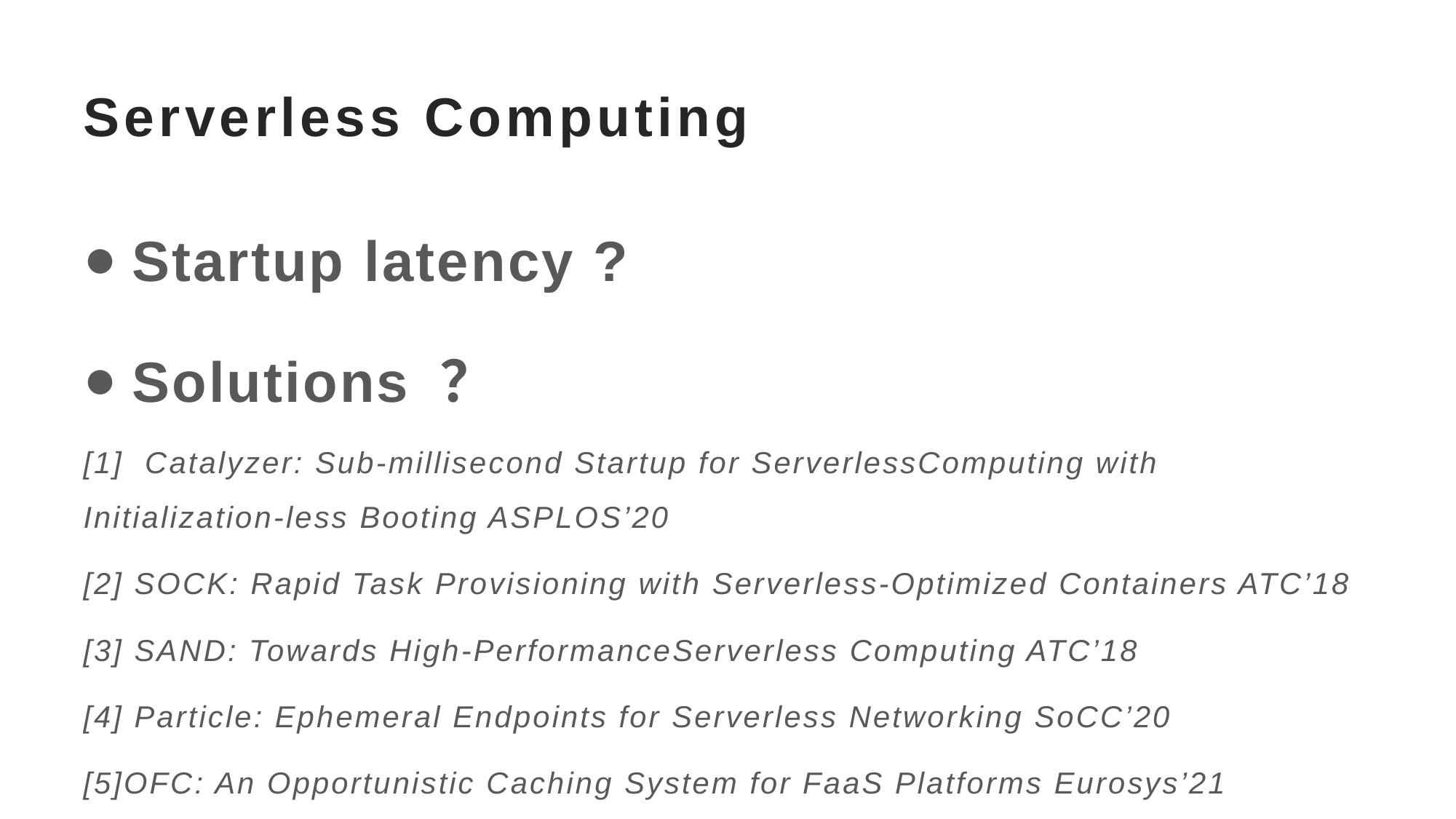

# Serverless Computing
 Startup latency ?
 Solutions ？
[1]  Catalyzer: Sub-millisecond Startup for ServerlessComputing with Initialization-less Booting ASPLOS’20
[2] SOCK: Rapid Task Provisioning with Serverless-Optimized Containers ATC’18
[3] SAND: Towards High-PerformanceServerless Computing ATC’18
[4] Particle: Ephemeral Endpoints for Serverless Networking SoCC’20
[5]OFC: An Opportunistic Caching System for FaaS Platforms Eurosys’21